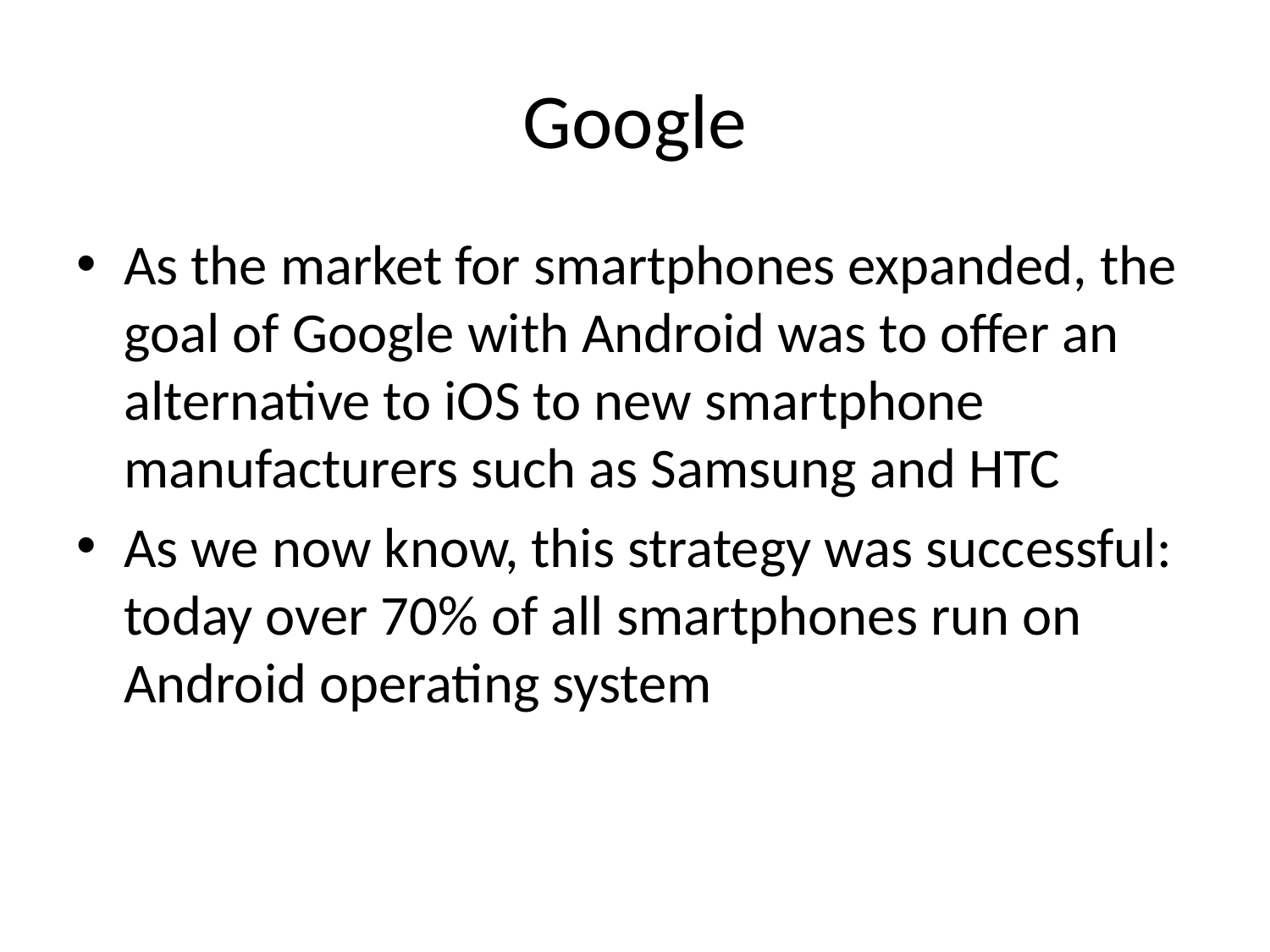

# Google
As the market for smartphones expanded, the goal of Google with Android was to offer an alternative to iOS to new smartphone manufacturers such as Samsung and HTC
As we now know, this strategy was successful: today over 70% of all smartphones run on Android operating system